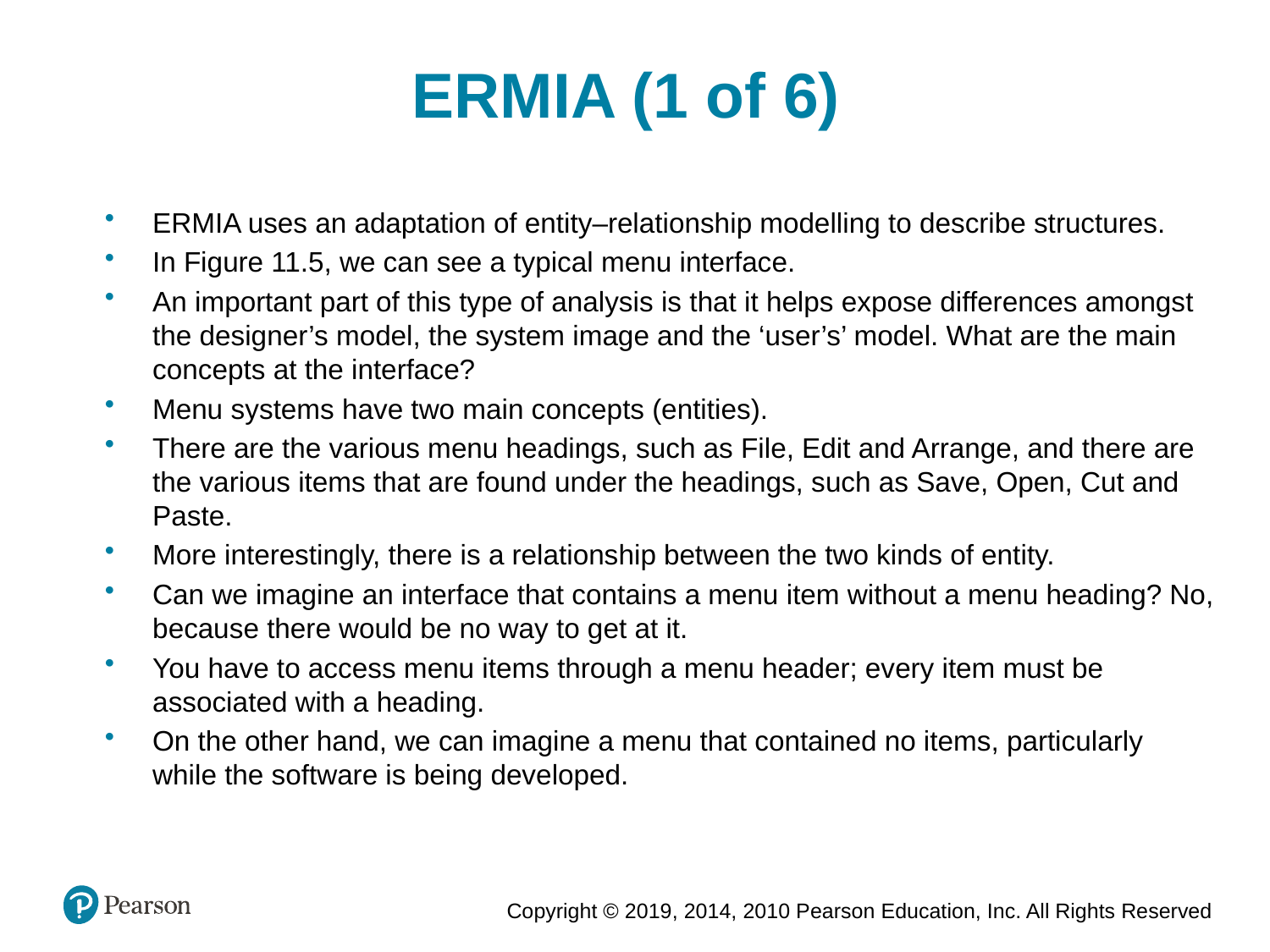

ERMIA (1 of 6)
ERMIA uses an adaptation of entity–relationship modelling to describe structures.
In Figure 11.5, we can see a typical menu interface.
An important part of this type of analysis is that it helps expose differences amongst the designer’s model, the system image and the ‘user’s’ model. What are the main concepts at the interface?
Menu systems have two main concepts (entities).
There are the various menu headings, such as File, Edit and Arrange, and there are the various items that are found under the headings, such as Save, Open, Cut and Paste.
More interestingly, there is a relationship between the two kinds of entity.
Can we imagine an interface that contains a menu item without a menu heading? No, because there would be no way to get at it.
You have to access menu items through a menu header; every item must be associated with a heading.
On the other hand, we can imagine a menu that contained no items, particularly while the software is being developed.